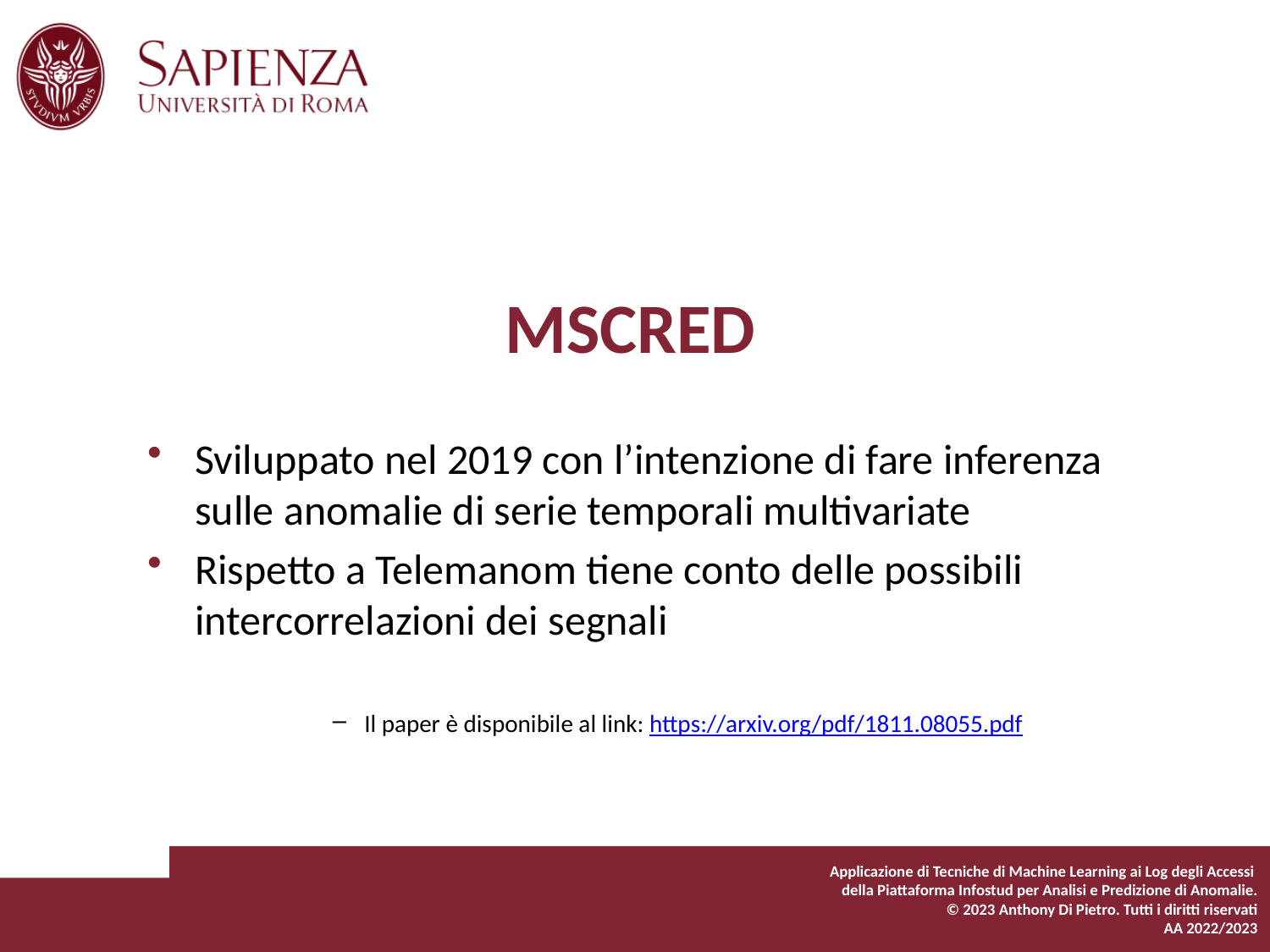

# MSCRED
Sviluppato nel 2019 con l’intenzione di fare inferenza sulle anomalie di serie temporali multivariate
Rispetto a Telemanom tiene conto delle possibili intercorrelazioni dei segnali

Il paper è disponibile al link: https://arxiv.org/pdf/1811.08055.pdf